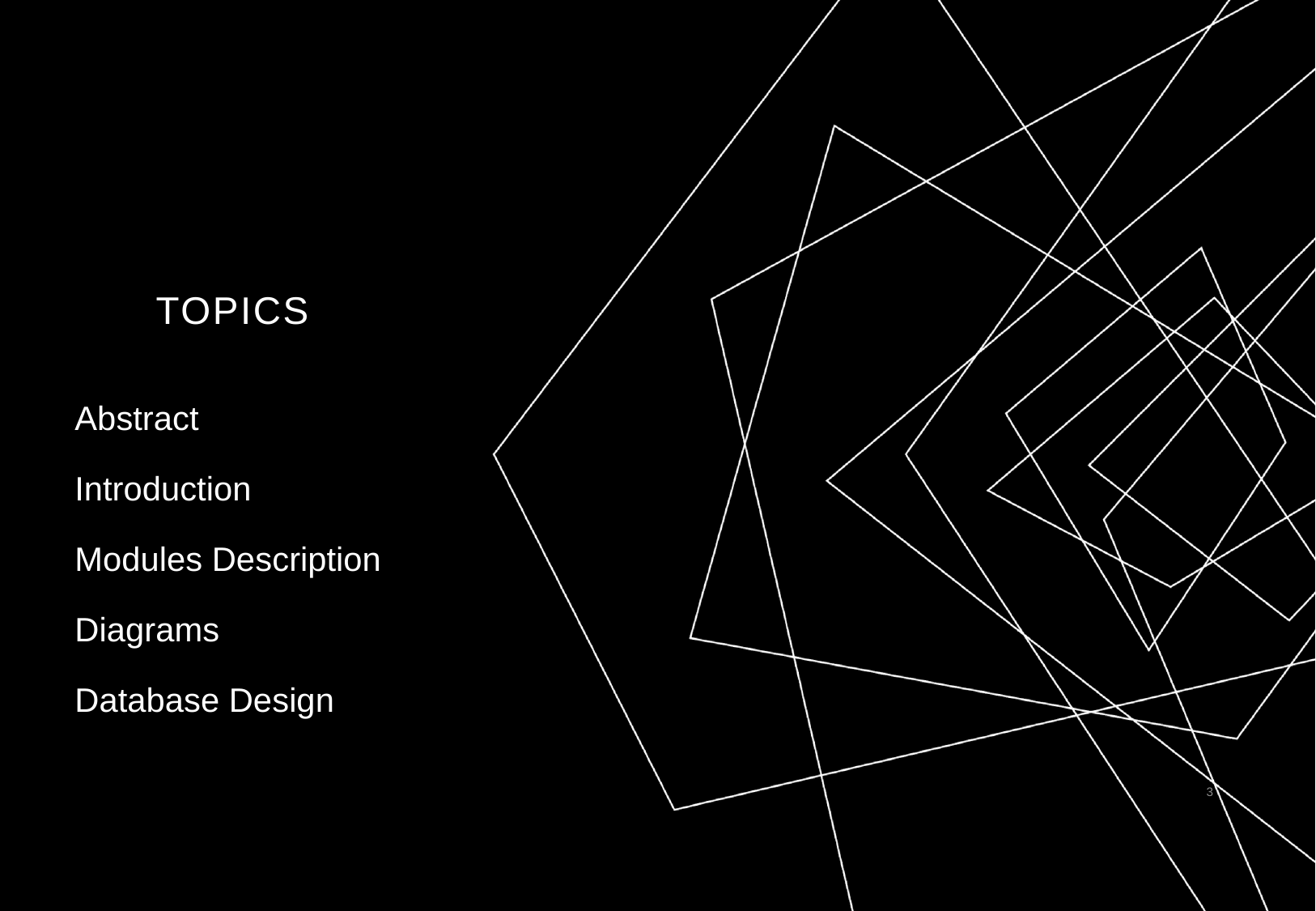

# topics
Abstract
Introduction
Modules Description
Diagrams
Database Design
3